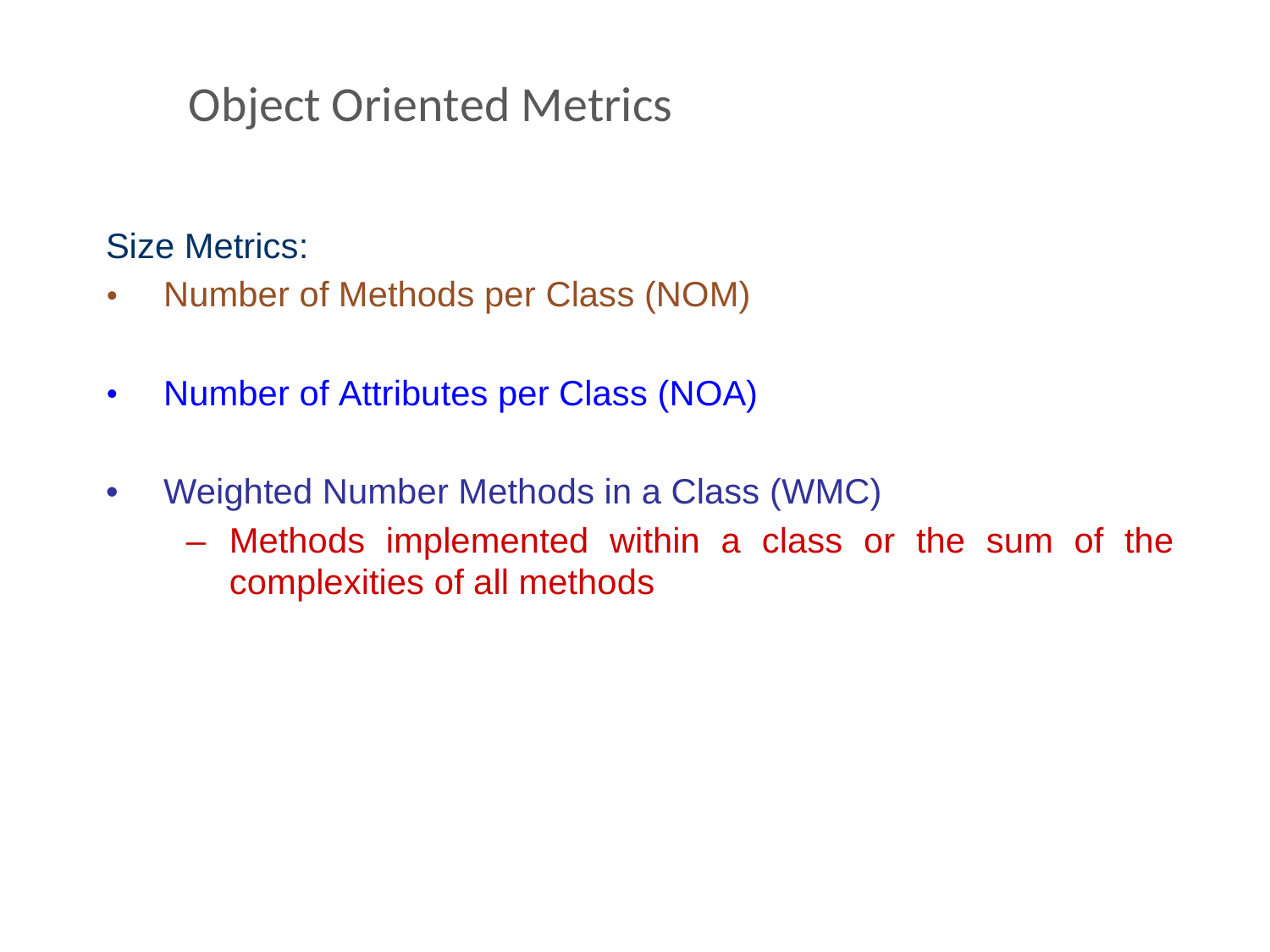

Object Oriented Metrics
Size Metrics:
•
Number of Methods per Class (NOM)
•
Number of Attributes per Class (NOA)
•
Weighted Number Methods in a Class (WMC)
–
Methods
implemented
within
a
class
or
the
sum
of
the
complexities of all methods